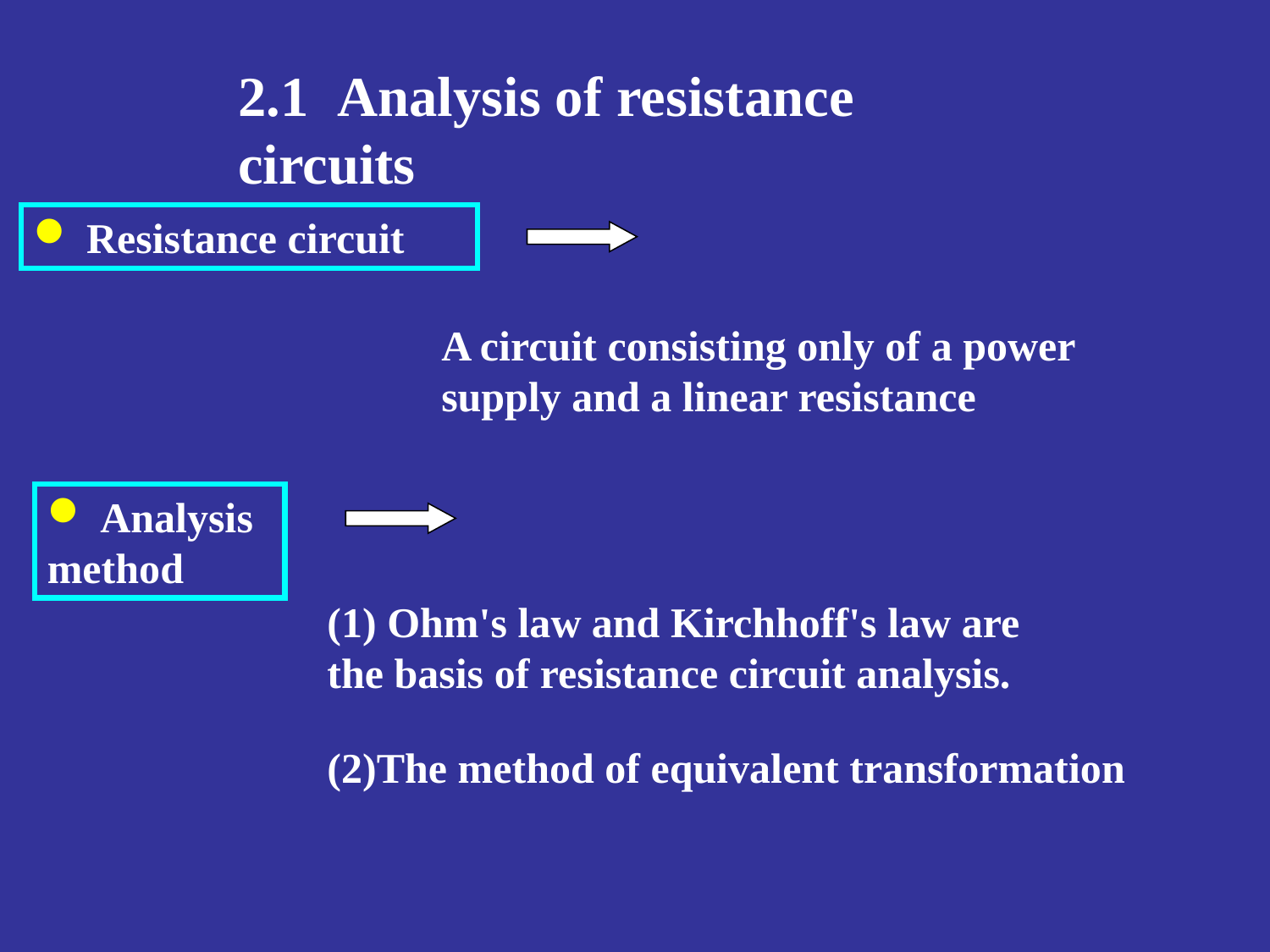

2.1  Analysis of resistance circuits
 Resistance circuit

A circuit consisting only of a power supply and a linear resistance
 Analysis method

(1) Ohm's law and Kirchhoff's law are the basis of resistance circuit analysis.
(2)The method of equivalent transformation